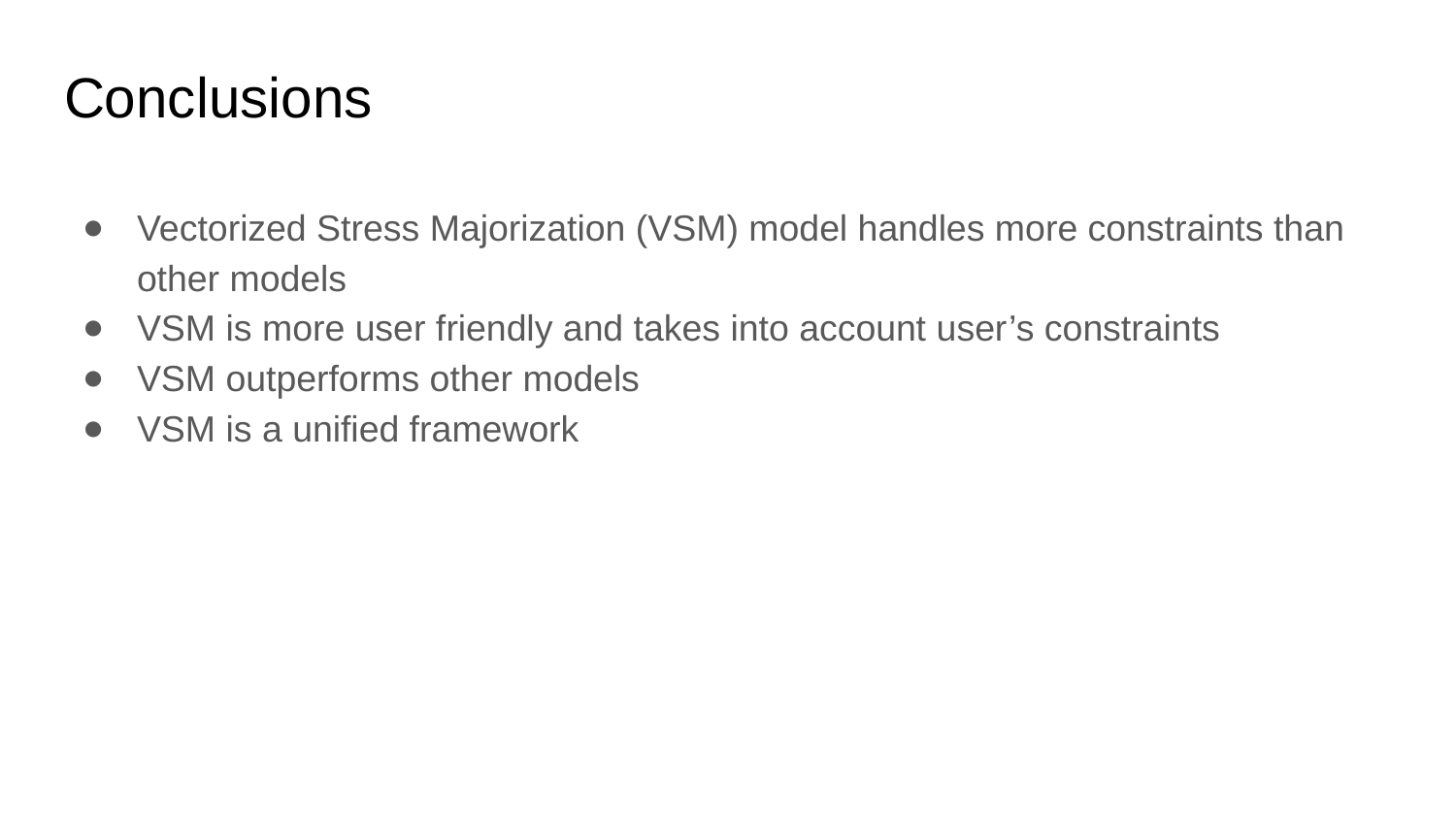

# Conclusions

Vectorized Stress Majorization (VSM) model handles more constraints than other models
VSM is more user friendly and takes into account user’s constraints
VSM outperforms other models
VSM is a unified framework